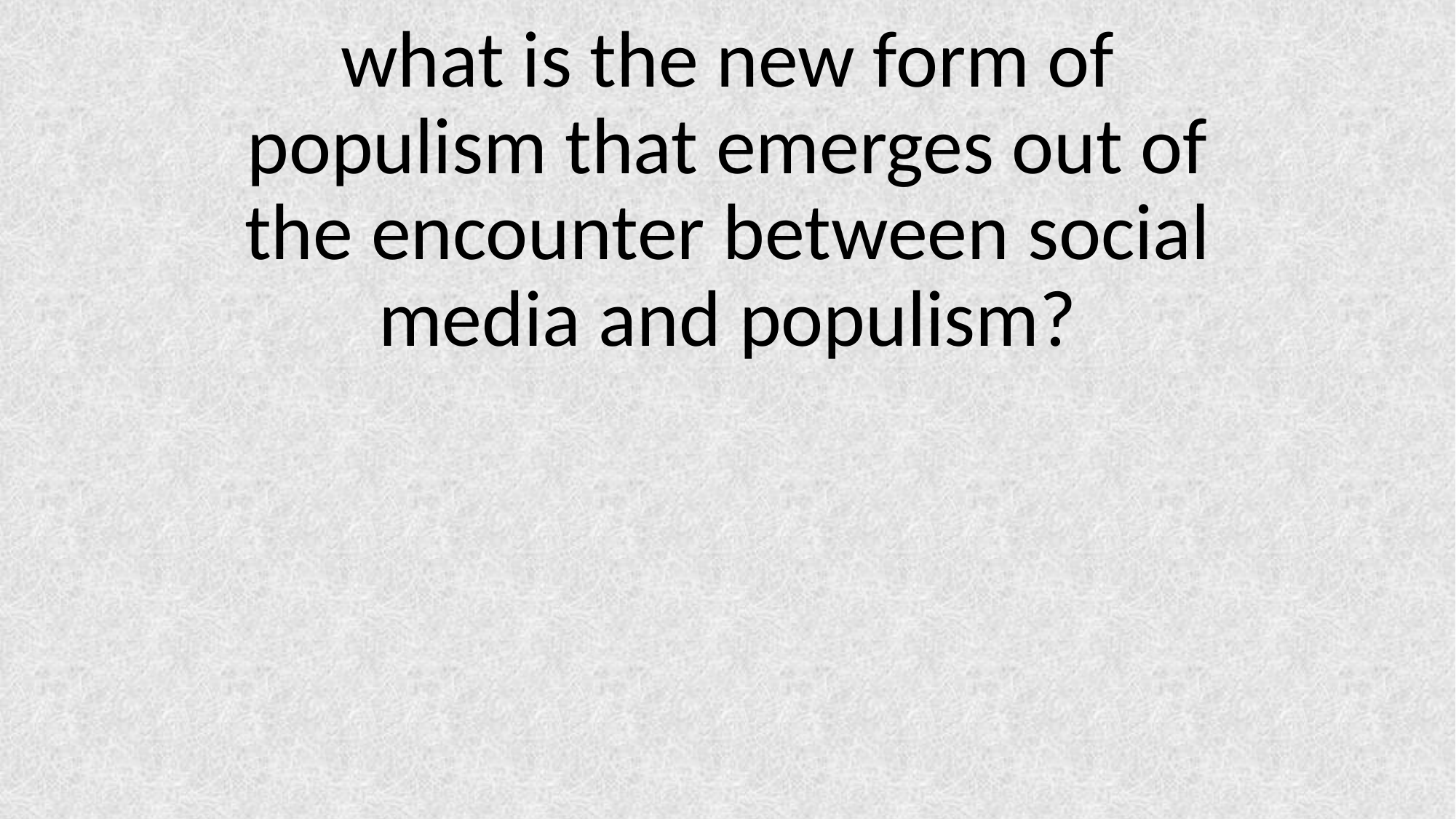

# what is the new form of populism that emerges out of the encounter between social media and populism?